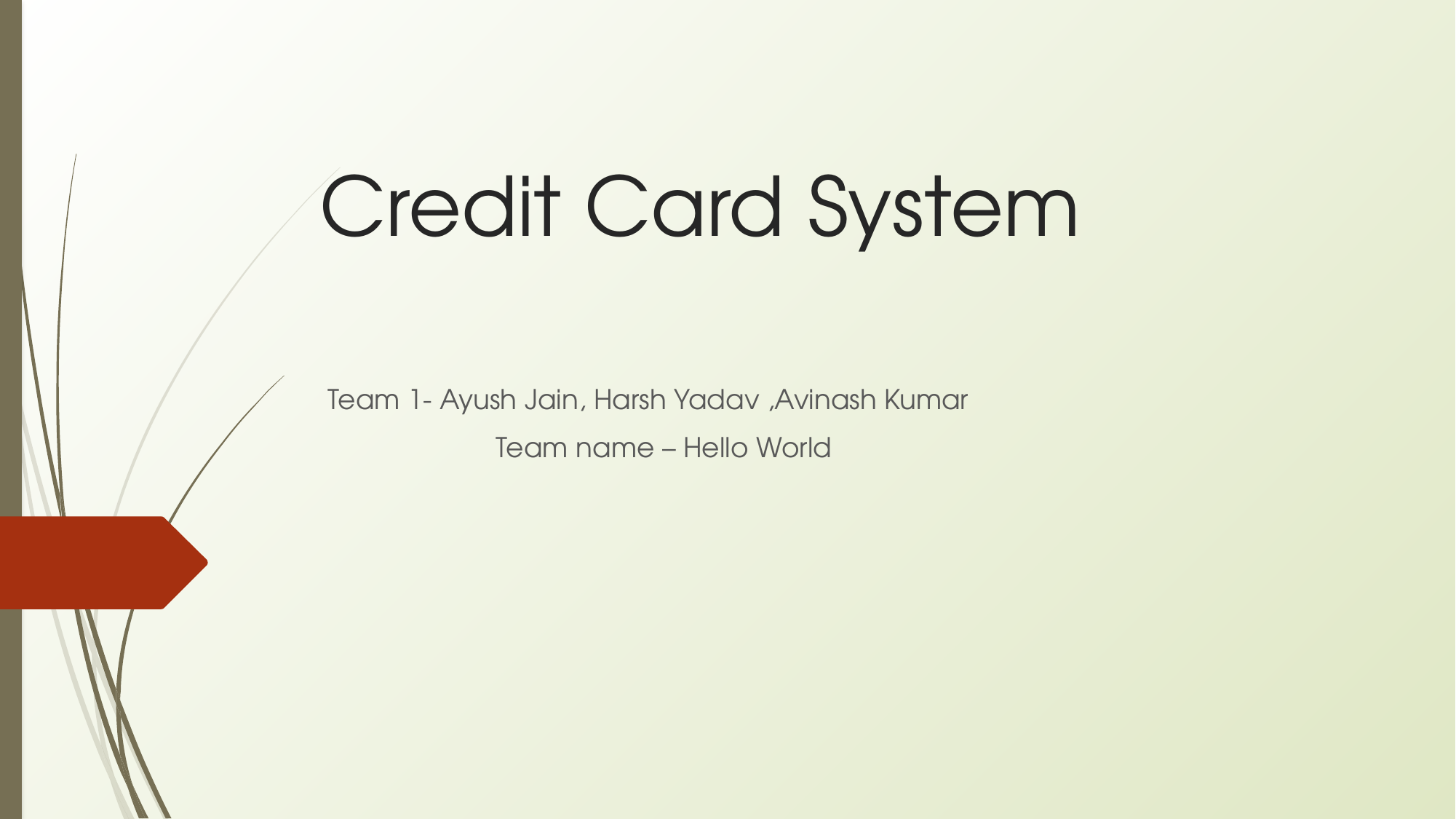

Credit Card System
Team 1- Ayush Jain, Harsh Yadav ,Avinash Kumar
                      Team name – Hello World